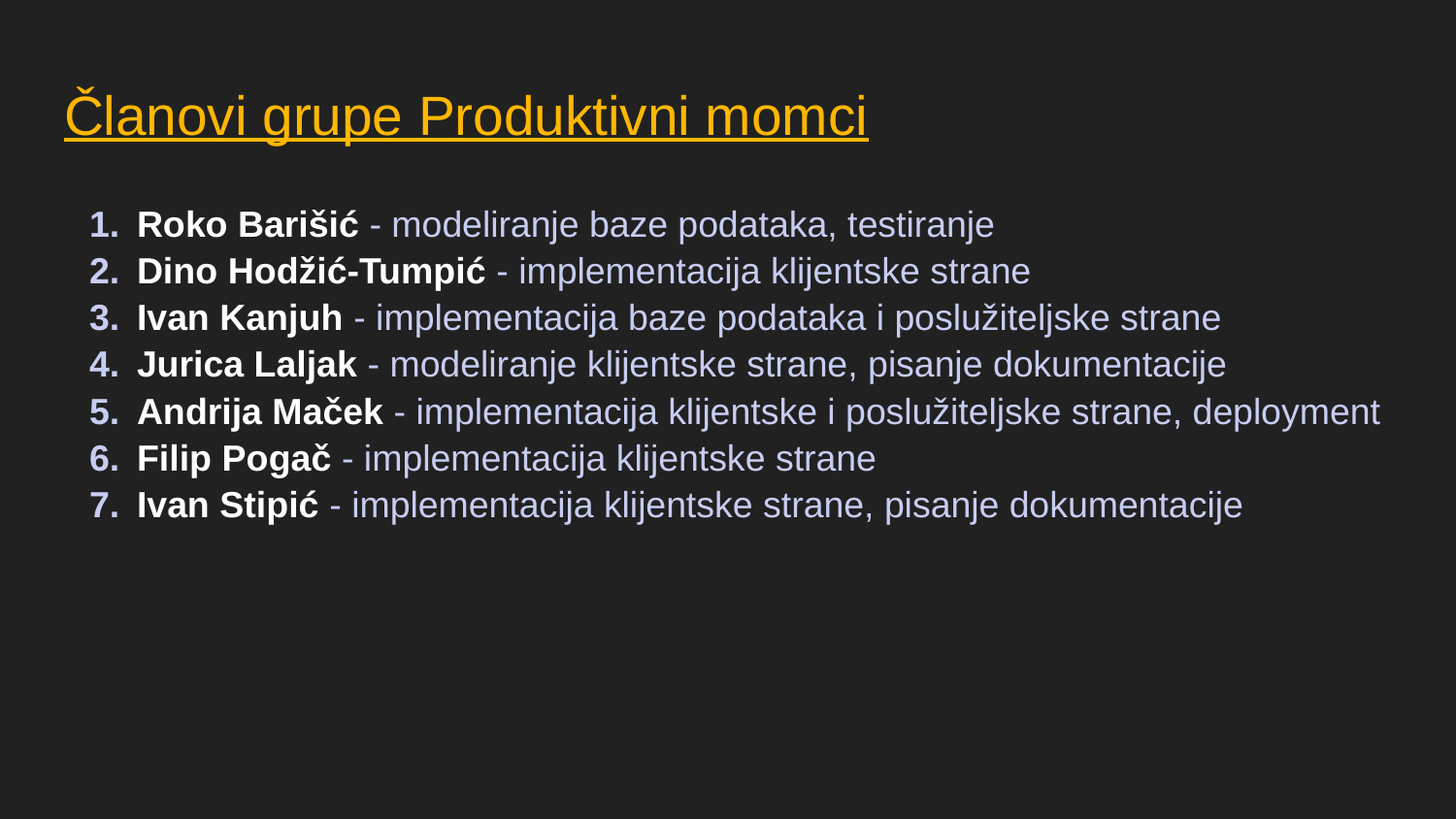

# Članovi grupe Produktivni momci
Roko Barišić - modeliranje baze podataka, testiranje
Dino Hodžić-Tumpić - implementacija klijentske strane
Ivan Kanjuh - implementacija baze podataka i poslužiteljske strane
Jurica Laljak - modeliranje klijentske strane, pisanje dokumentacije
Andrija Maček - implementacija klijentske i poslužiteljske strane, deployment
Filip Pogač - implementacija klijentske strane
Ivan Stipić - implementacija klijentske strane, pisanje dokumentacije